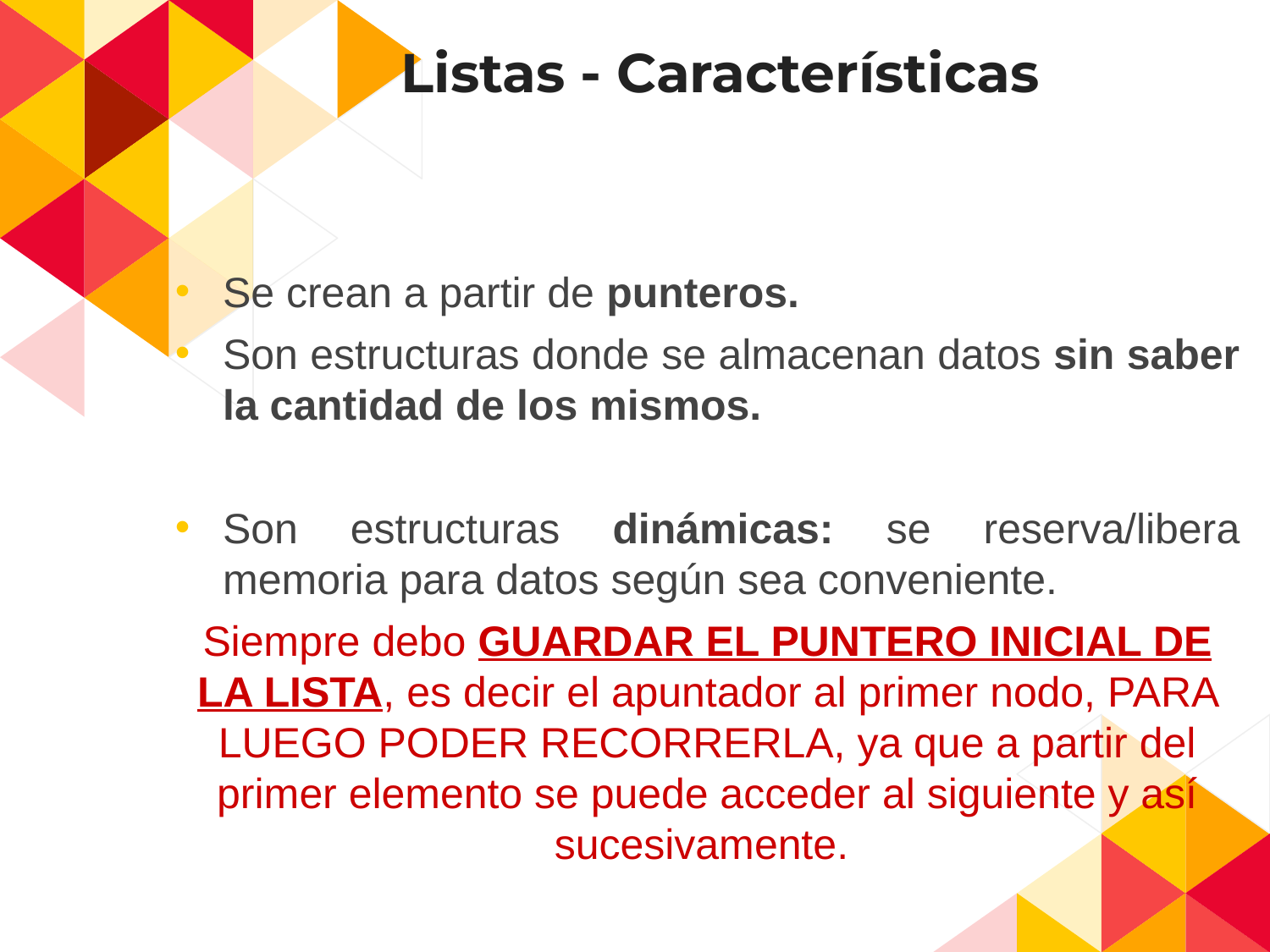

Listas - Características
Se crean a partir de punteros.
Son estructuras donde se almacenan datos sin saber la cantidad de los mismos.

Son estructuras dinámicas: se reserva/libera memoria para datos según sea conveniente.
Siempre debo GUARDAR EL PUNTERO INICIAL DE LA LISTA, es decir el apuntador al primer nodo, PARA LUEGO PODER RECORRERLA, ya que a partir del primer elemento se puede acceder al siguiente y así sucesivamente.